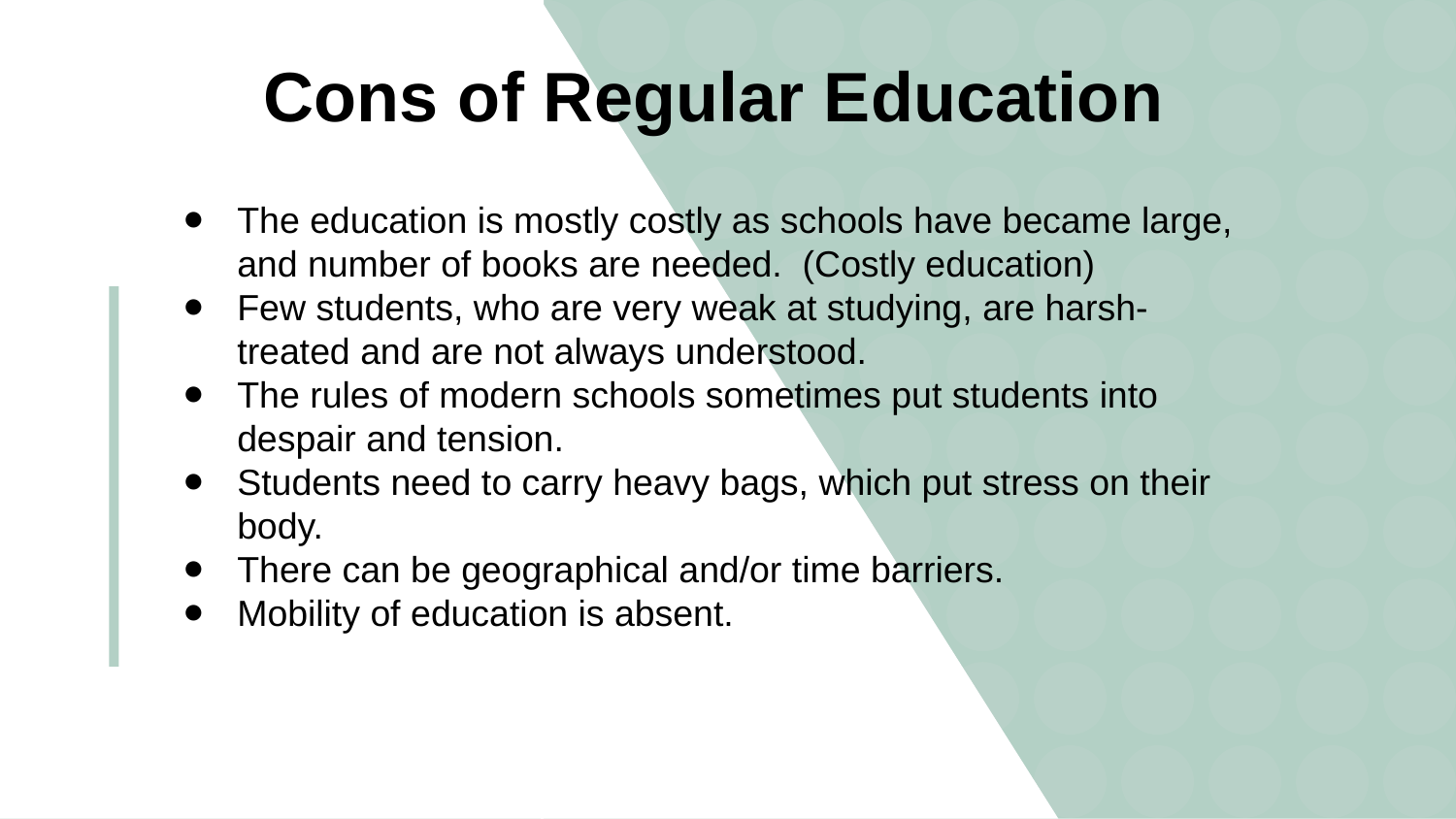

# Cons of Regular Education
The education is mostly costly as schools have became large, and number of books are needed.  (Costly education)
Few students, who are very weak at studying, are harsh-treated and are not always understood.
The rules of modern schools sometimes put students into despair and tension.
Students need to carry heavy bags, which put stress on their body.
There can be geographical and/or time barriers.
Mobility of education is absent.